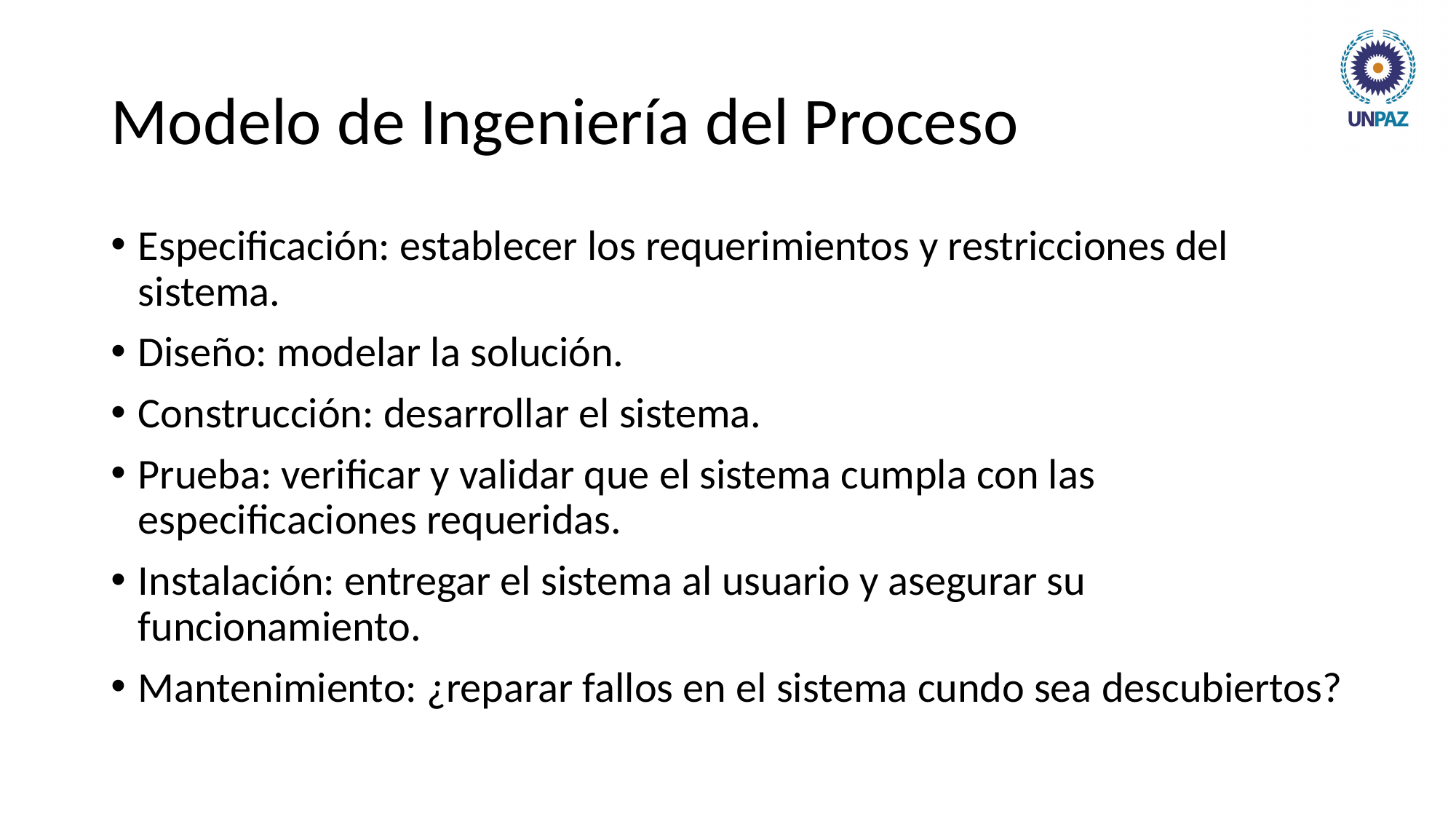

# Modelo de Ingeniería del Proceso
Especificación: establecer los requerimientos y restricciones del sistema.
Diseño: modelar la solución.
Construcción: desarrollar el sistema.
Prueba: verificar y validar que el sistema cumpla con las especificaciones requeridas.
Instalación: entregar el sistema al usuario y asegurar su funcionamiento.
Mantenimiento: ¿reparar fallos en el sistema cundo sea descubiertos?